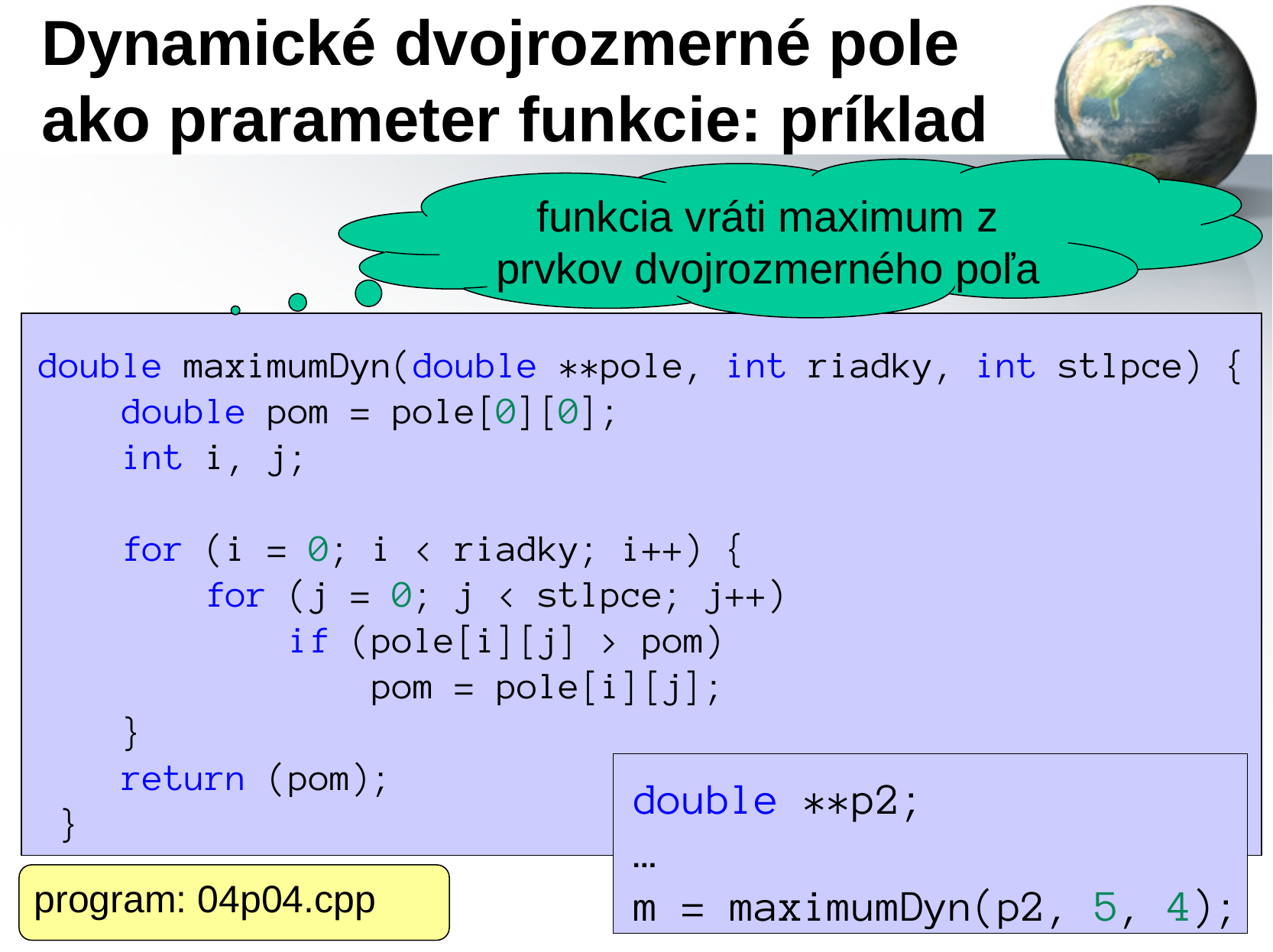

# Dynamické dvojrozmerné pole ako prarameter funkcie: príklad
funkcia vráti maximum z prvkov dvojrozmerného poľa

double maximumDyn(double **pole, int riadky, int stlpce) {
    double pom = pole[0][0];
    int i, j;
    for (i = 0; i < riadky; i++) {
        for (j = 0; j < stlpce; j++)
            if (pole[i][j] > pom)
                pom = pole[i][j];
    }
    return (pom);
 }

double **p2;
…
m = maximumDyn(p2, 5, 4);
program: 04p04.cpp